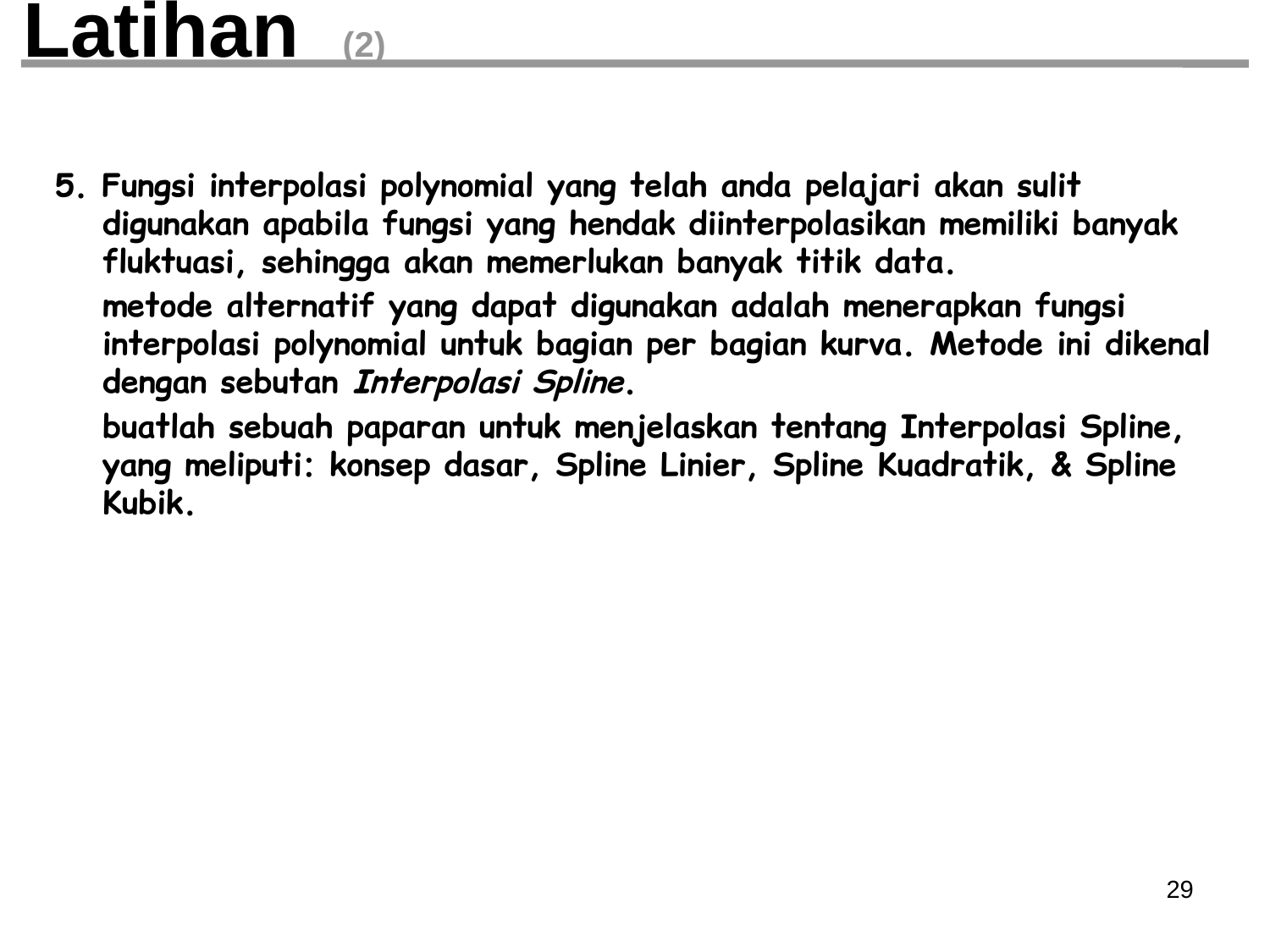

# Latihan  (2)

5. Fungsi interpolasi polynomial yang telah anda pelajari akan sulit digunakan apabila fungsi yang hendak diinterpolasikan memiliki banyak fluktuasi, sehingga akan memerlukan banyak titik data.
	metode alternatif yang dapat digunakan adalah menerapkan fungsi interpolasi polynomial untuk bagian per bagian kurva. Metode ini dikenal dengan sebutan Interpolasi Spline.
	buatlah sebuah paparan untuk menjelaskan tentang Interpolasi Spline, yang meliputi: konsep dasar, Spline Linier, Spline Kuadratik, & Spline Kubik.
29